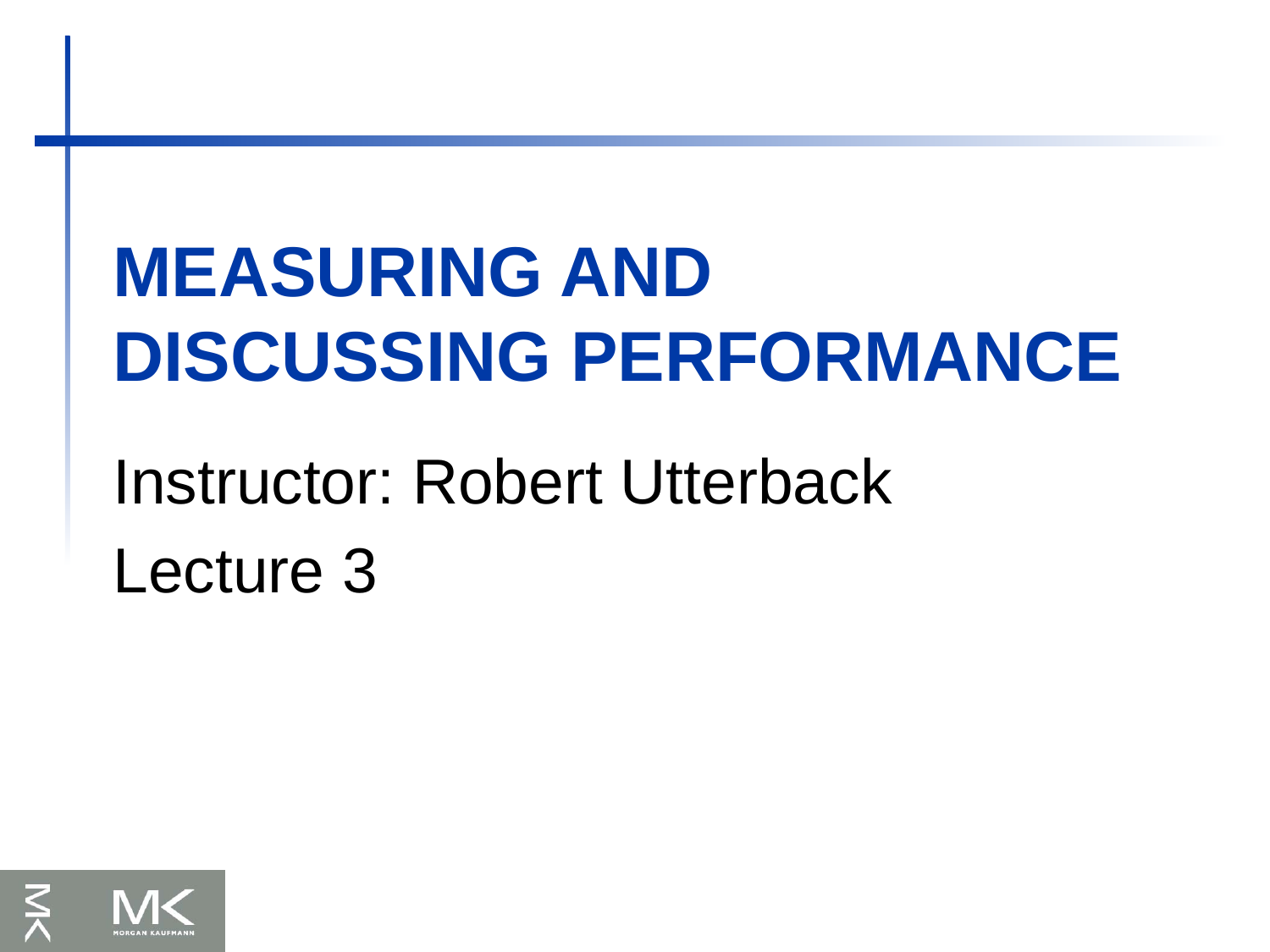

# Measuring and discussing Performance
Instructor: Robert Utterback
Lecture 3